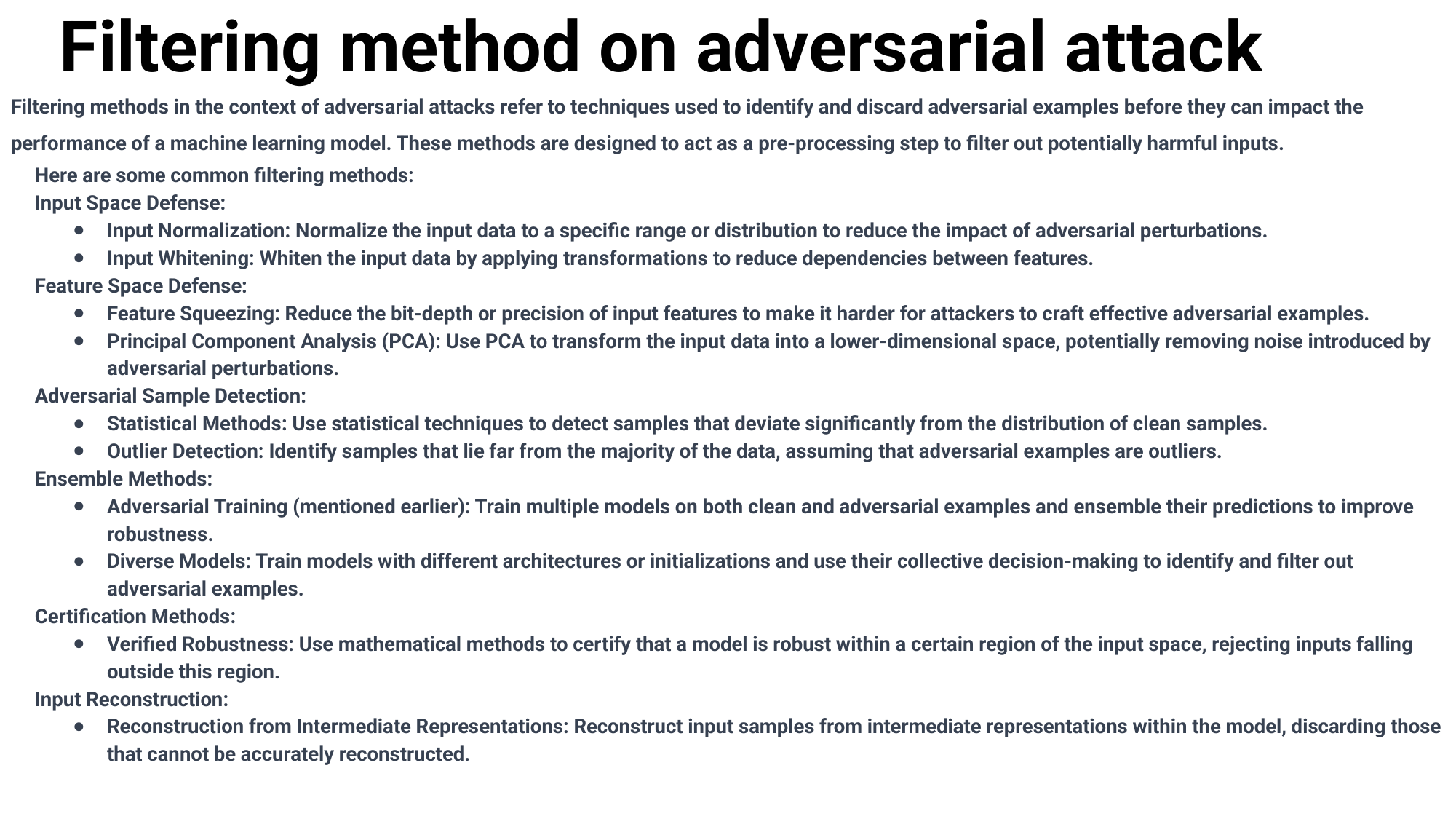

# Filtering method on adversarial attack

Filtering methods in the context of adversarial attacks refer to techniques used to identify and discard adversarial examples before they can impact the performance of a machine learning model. These methods are designed to act as a pre-processing step to filter out potentially harmful inputs.
Here are some common filtering methods:
Input Space Defense:
Input Normalization: Normalize the input data to a specific range or distribution to reduce the impact of adversarial perturbations.
Input Whitening: Whiten the input data by applying transformations to reduce dependencies between features.
Feature Space Defense:
Feature Squeezing: Reduce the bit-depth or precision of input features to make it harder for attackers to craft effective adversarial examples.
Principal Component Analysis (PCA): Use PCA to transform the input data into a lower-dimensional space, potentially removing noise introduced by adversarial perturbations.
Adversarial Sample Detection:
Statistical Methods: Use statistical techniques to detect samples that deviate significantly from the distribution of clean samples.
Outlier Detection: Identify samples that lie far from the majority of the data, assuming that adversarial examples are outliers.
Ensemble Methods:
Adversarial Training (mentioned earlier): Train multiple models on both clean and adversarial examples and ensemble their predictions to improve robustness.
Diverse Models: Train models with different architectures or initializations and use their collective decision-making to identify and filter out adversarial examples.
Certification Methods:
Verified Robustness: Use mathematical methods to certify that a model is robust within a certain region of the input space, rejecting inputs falling outside this region.
Input Reconstruction:
Reconstruction from Intermediate Representations: Reconstruct input samples from intermediate representations within the model, discarding those that cannot be accurately reconstructed.